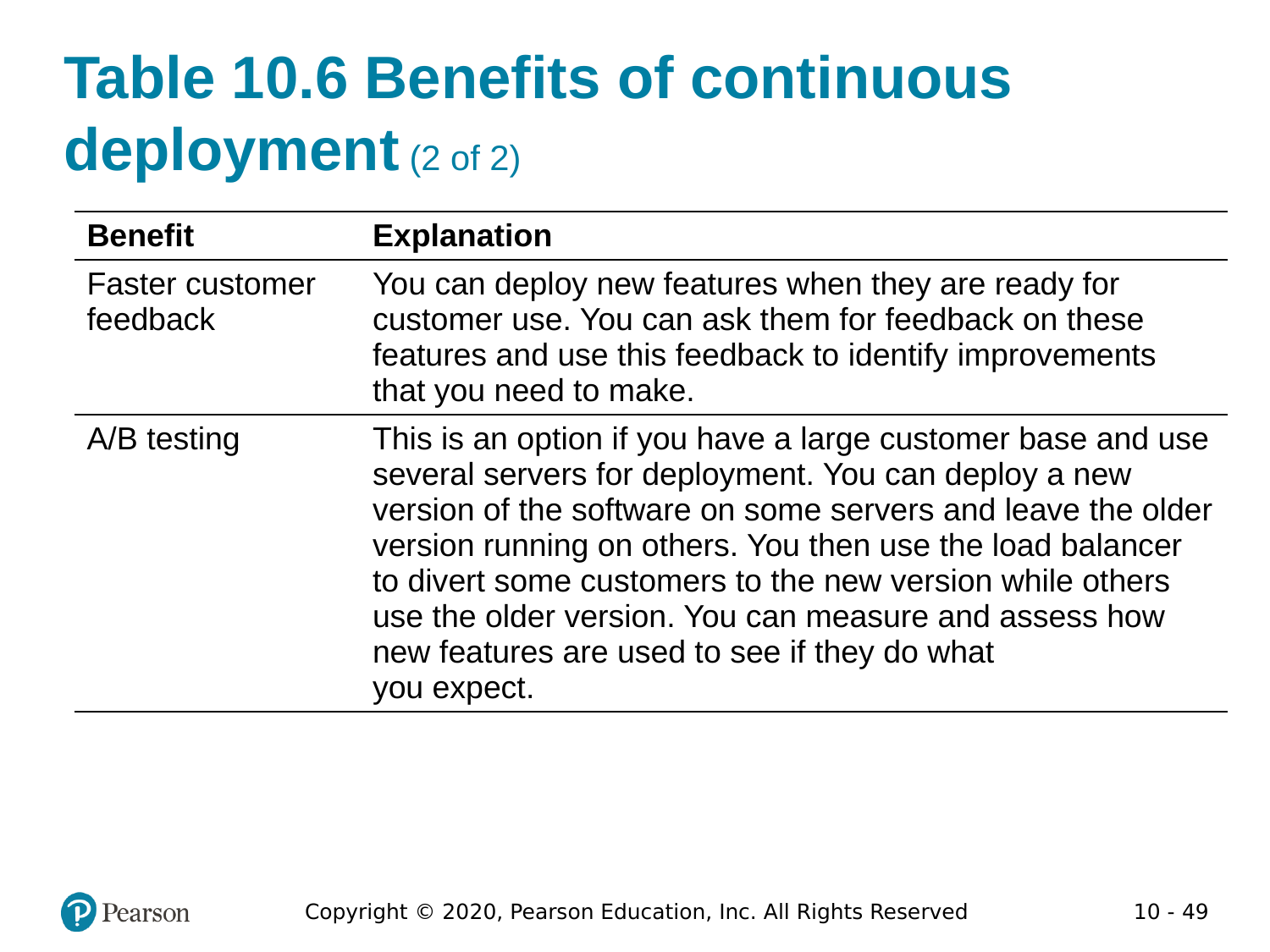

# Table 10.6 Benefits of continuous deployment (2 of 2)
| Benefit | Explanation |
| --- | --- |
| Faster customer feedback | You can deploy new features when they are ready for customer use. You can ask them for feedback on these features and use this feedback to identify improvements that you need to make. |
| A/B testing | This is an option if you have a large customer base and use several servers for deployment. You can deploy a new version of the software on some servers and leave the older version running on others. You then use the load balancer to divert some customers to the new version while others use the older version. You can measure and assess how new features are used to see if they do what you expect. |